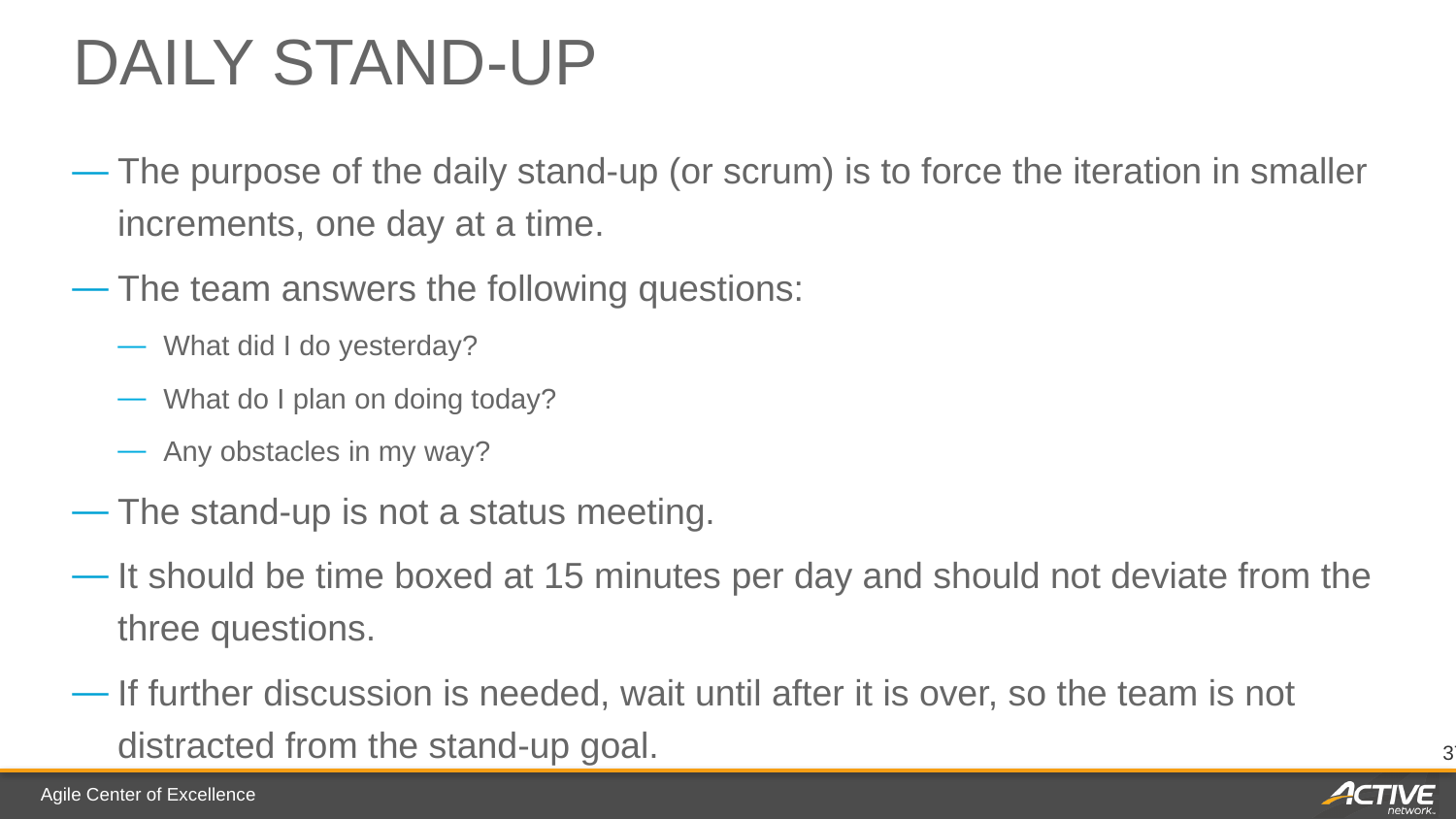

# Daily Stand-up
The purpose of the daily stand-up (or scrum) is to force the iteration in smaller increments, one day at a time.
The team answers the following questions:
What did I do yesterday?
What do I plan on doing today?
Any obstacles in my way?
The stand-up is not a status meeting.
It should be time boxed at 15 minutes per day and should not deviate from the three questions.
If further discussion is needed, wait until after it is over, so the team is not distracted from the stand-up goal.